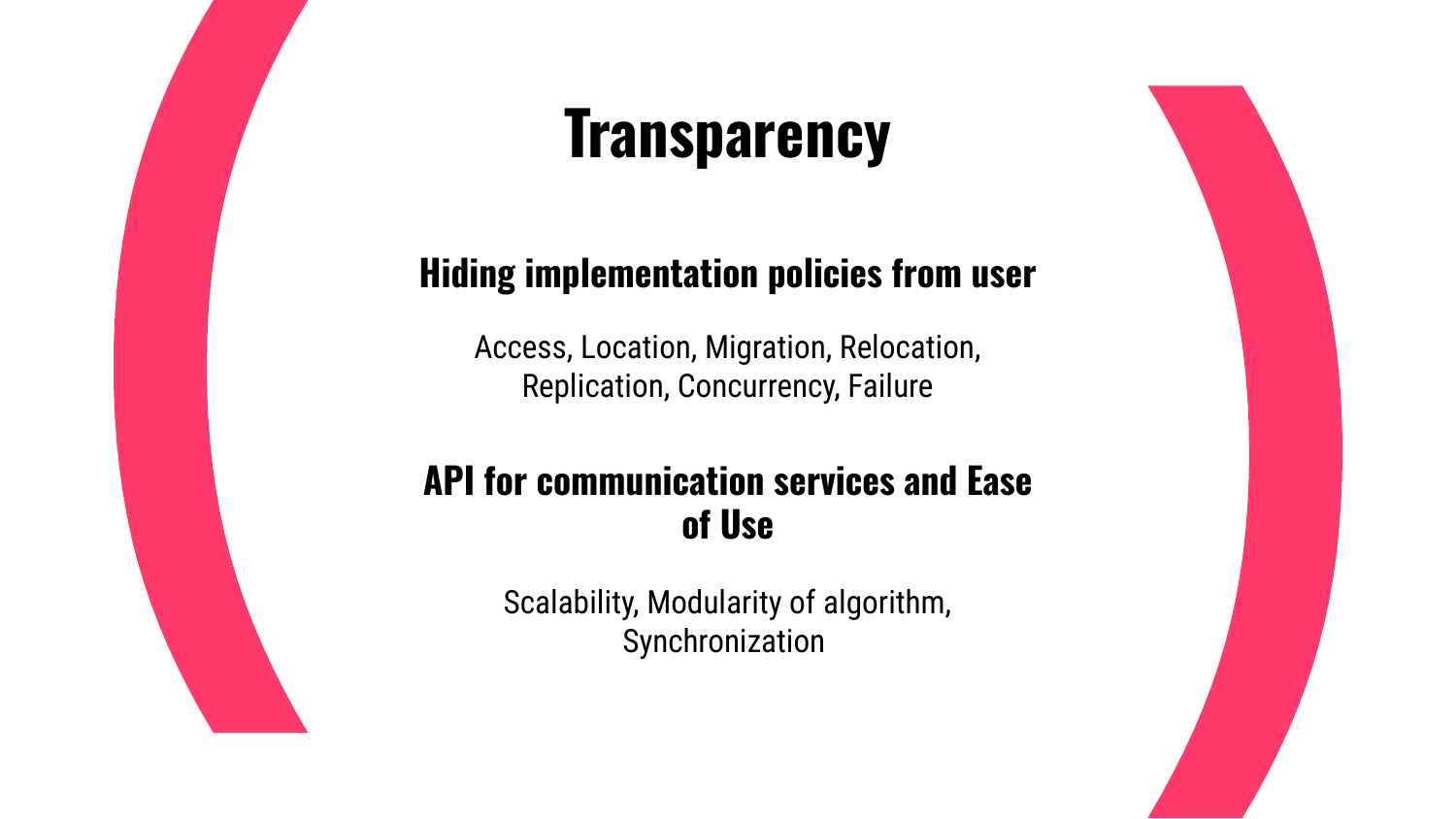

# Transparency
Hiding implementation policies from user
Access, Location, Migration, Relocation, Replication, Concurrency, Failure
API for communication services and Ease of Use
Scalability, Modularity of algorithm, Synchronization